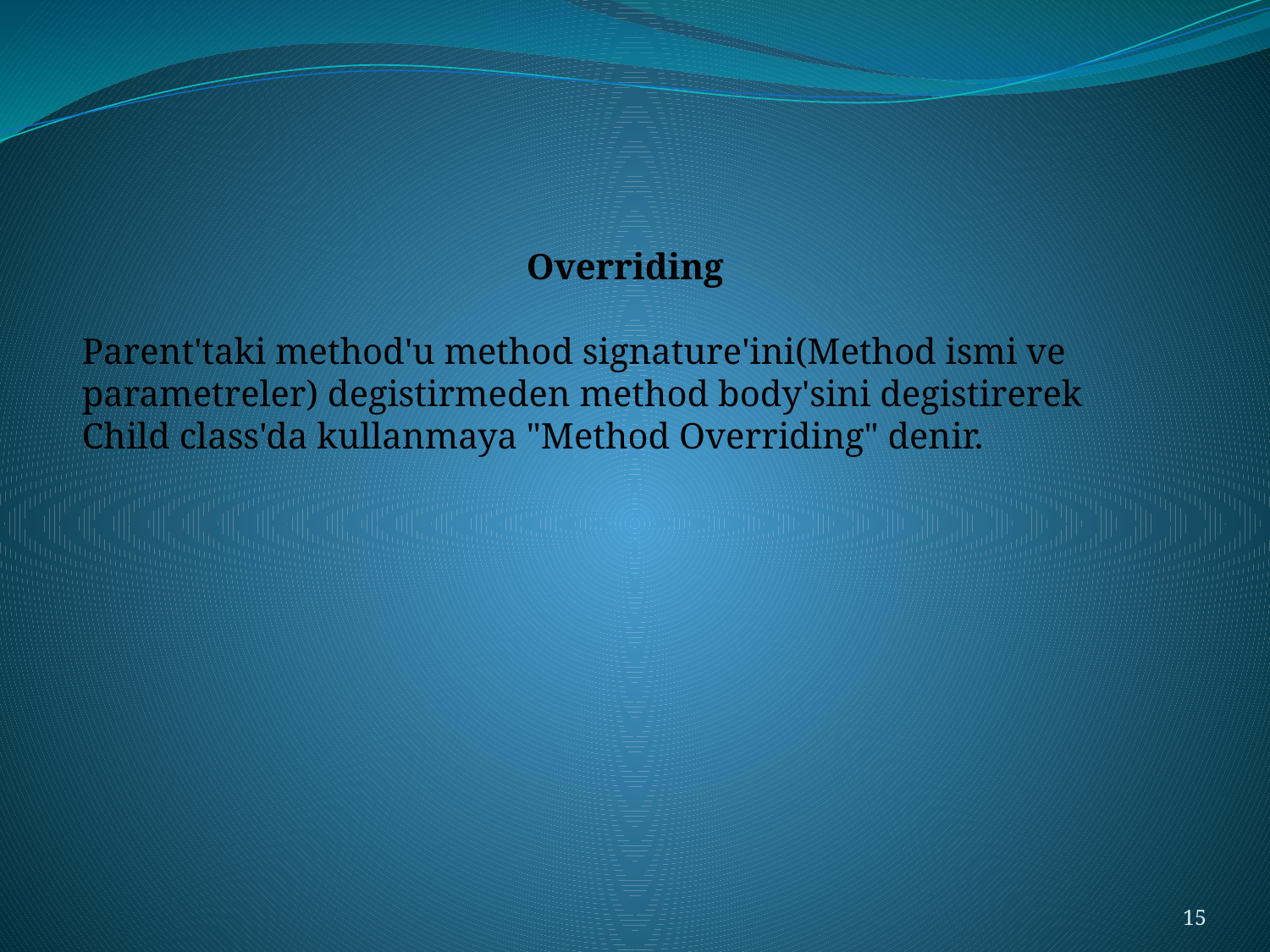

Overriding

Parent'taki method'u method signature'ini(Method ismi ve parametreler) degistirmeden method body'sini degistirerek Child class'da kullanmaya "Method Overriding" denir.
15